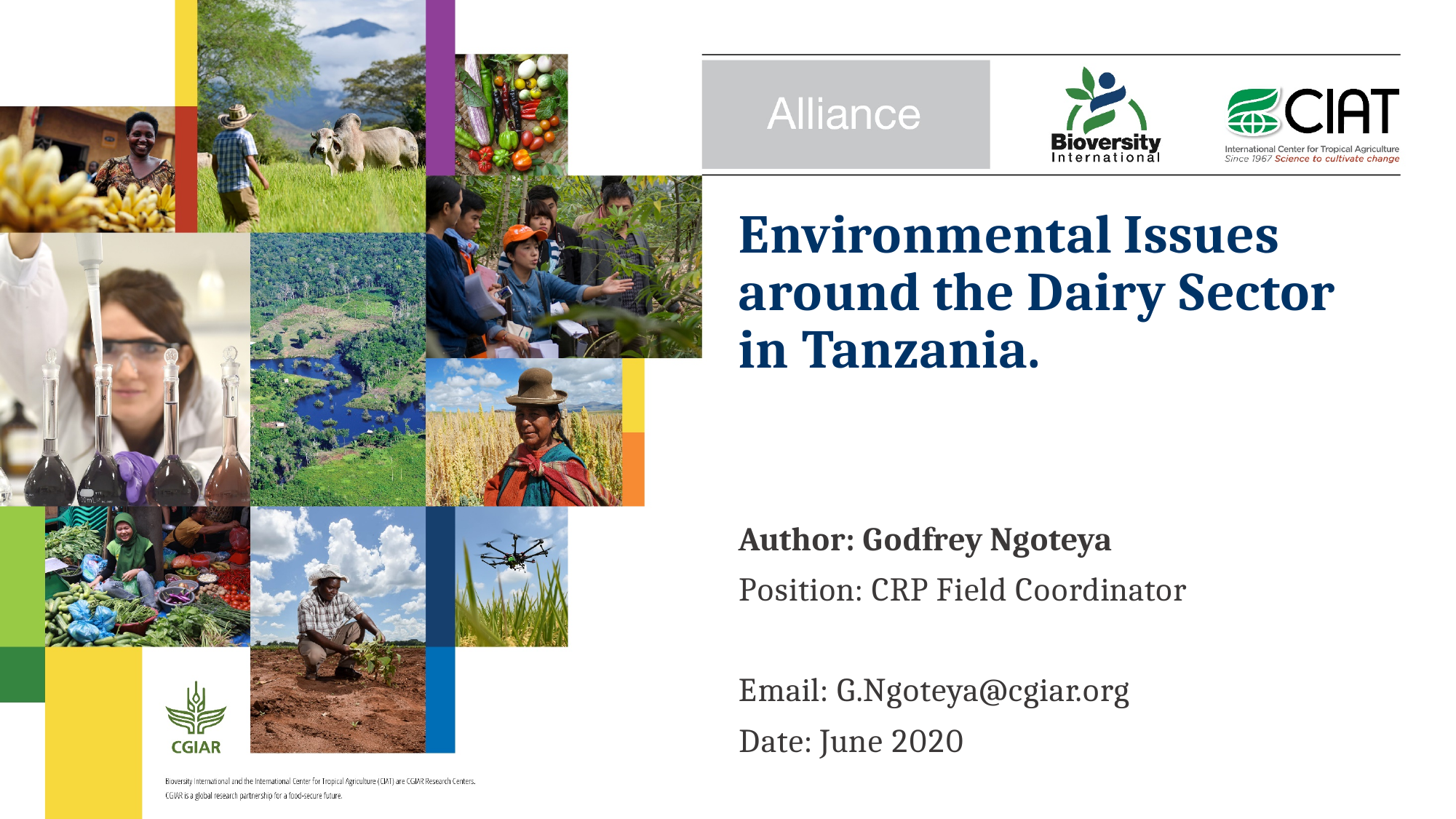

# Environmental Issues around the Dairy Sector in Tanzania.
Author: Godfrey Ngoteya
Position: CRP Field Coordinator

Email: G.Ngoteya@cgiar.org
Date: June 2020